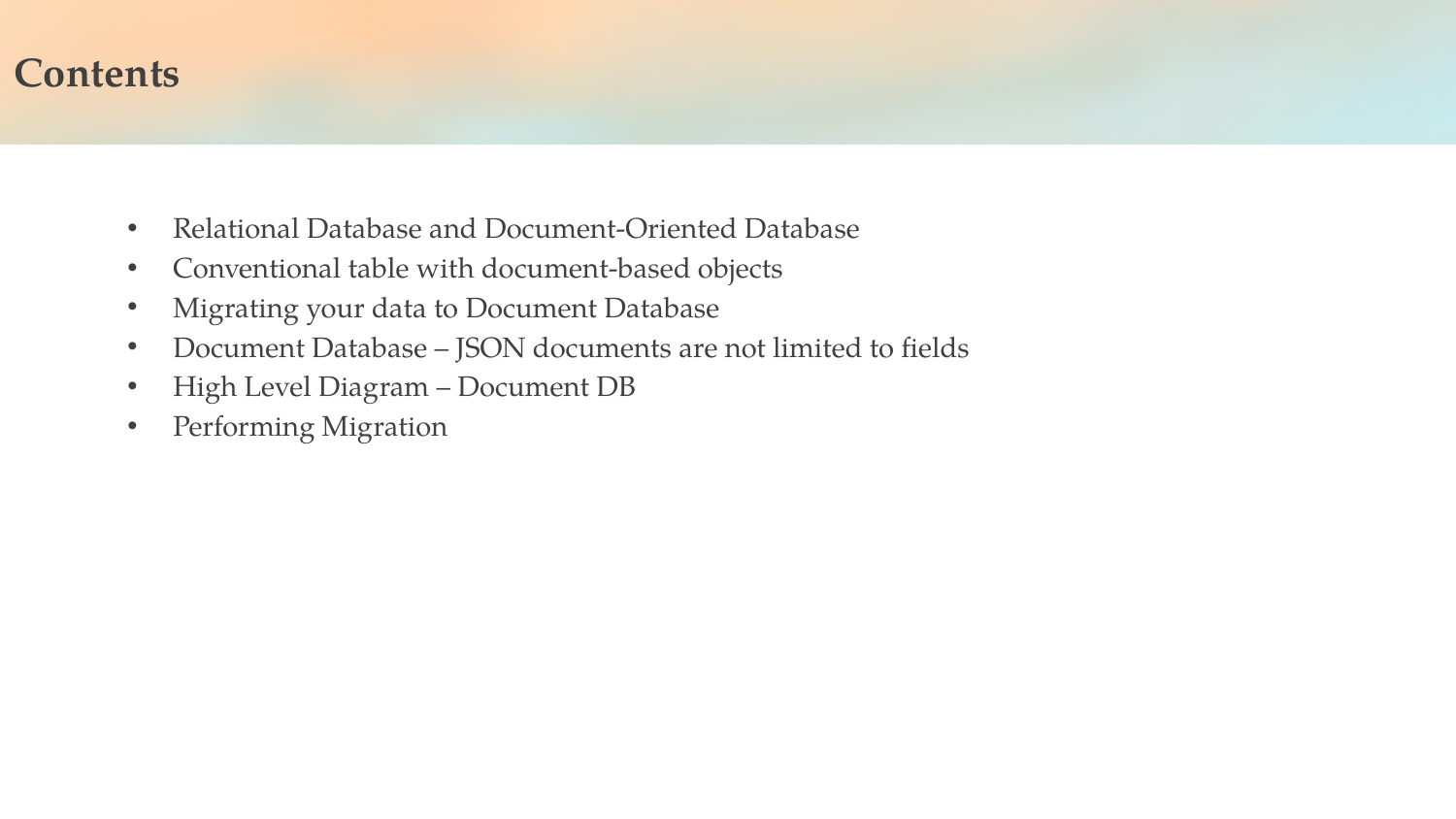

# Contents
Relational Database and Document-Oriented Database
Conventional table with document-based objects
Migrating your data to Document Database
Document Database – JSON documents are not limited to fields
High Level Diagram – Document DB
Performing Migration